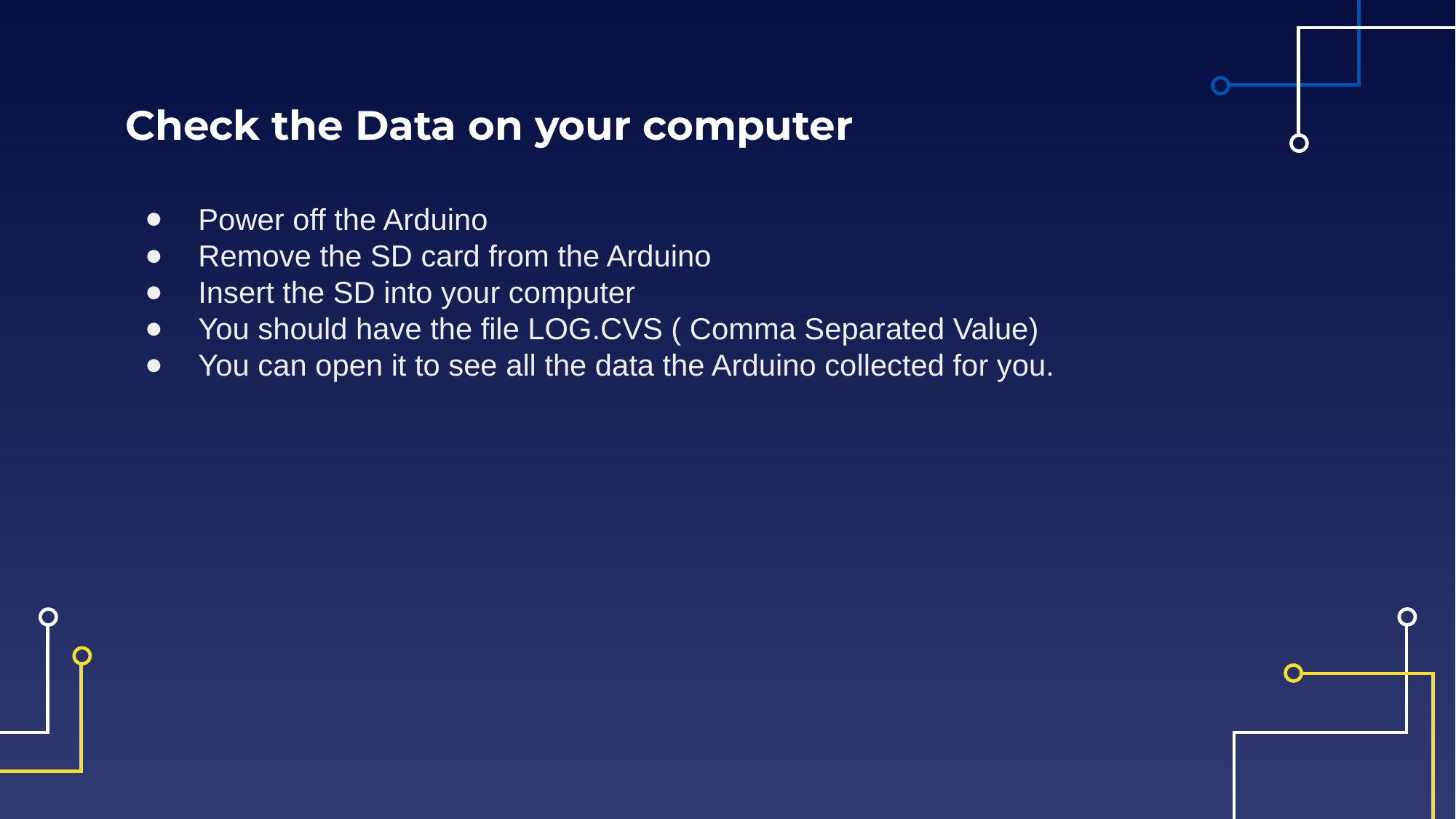

# Check the Data on your computer
Power off the Arduino
Remove the SD card from the Arduino
Insert the SD into your computer
You should have the file LOG.CVS ( Comma Separated Value)
You can open it to see all the data the Arduino collected for you.